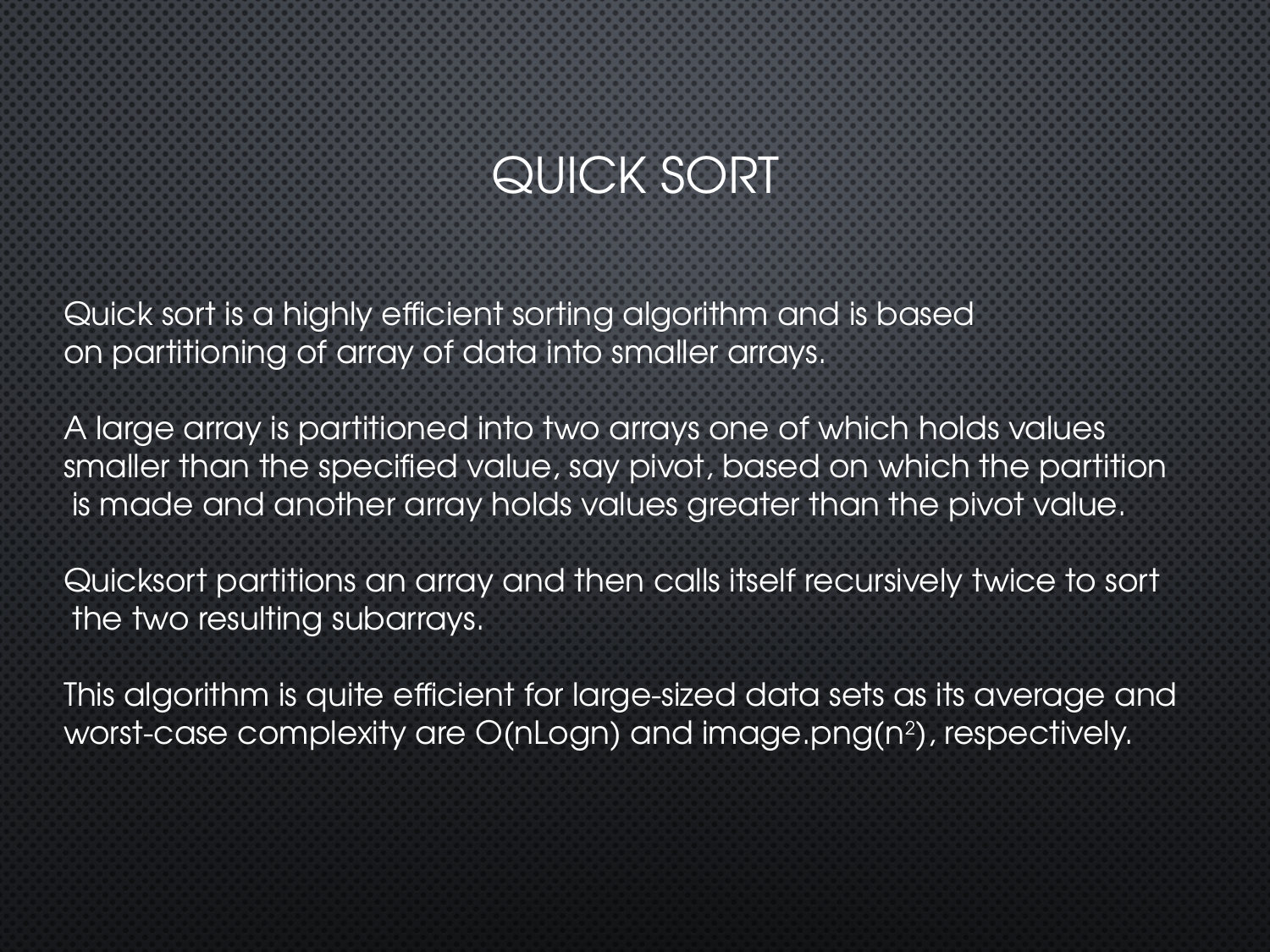

# Quick sort
Quick sort is a highly efficient sorting algorithm and is based
on partitioning of array of data into smaller arrays.

A large array is partitioned into two arrays one of which holds values
smaller than the specified value, say pivot, based on which the partition
 is made and another array holds values greater than the pivot value.

Quicksort partitions an array and then calls itself recursively twice to sort
 the two resulting subarrays.

This algorithm is quite efficient for large-sized data sets as its average and
worst-case complexity are O(nLogn) and image.png(n2), respectively.